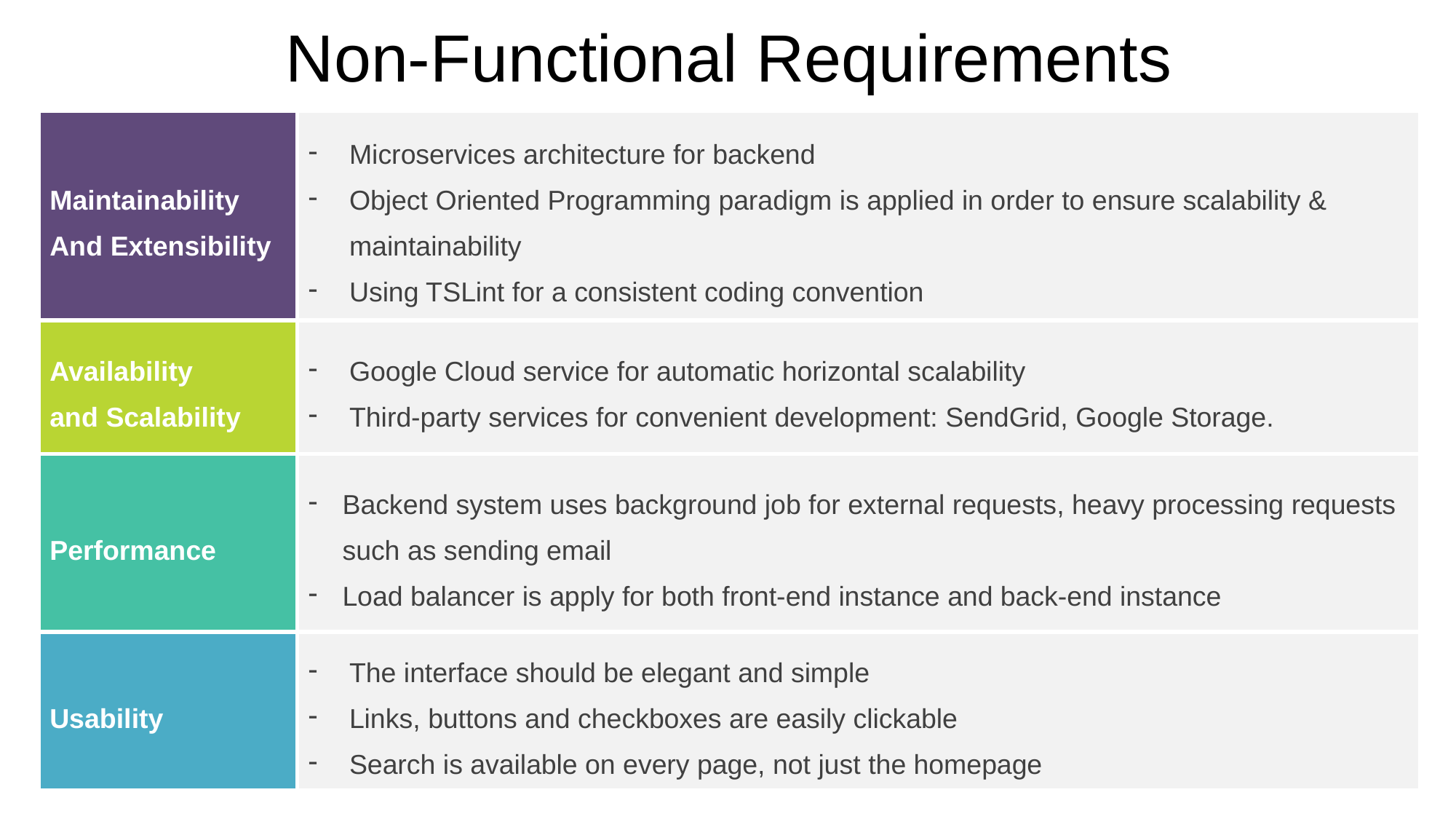

Non-Functional Requirements
| Maintainability And Extensibility | Microservices architecture for backend Object Oriented Programming paradigm is applied in order to ensure scalability & maintainability Using TSLint for a consistent coding convention |
| --- | --- |
| Availability and Scalability | Google Cloud service for automatic horizontal scalability Third-party services for convenient development: SendGrid, Google Storage. |
| Performance | Backend system uses background job for external requests, heavy processing requests such as sending email Load balancer is apply for both front-end instance and back-end instance |
| Usability | The interface should be elegant and simple Links, buttons and checkboxes are easily clickable Search is available on every page, not just the homepage |